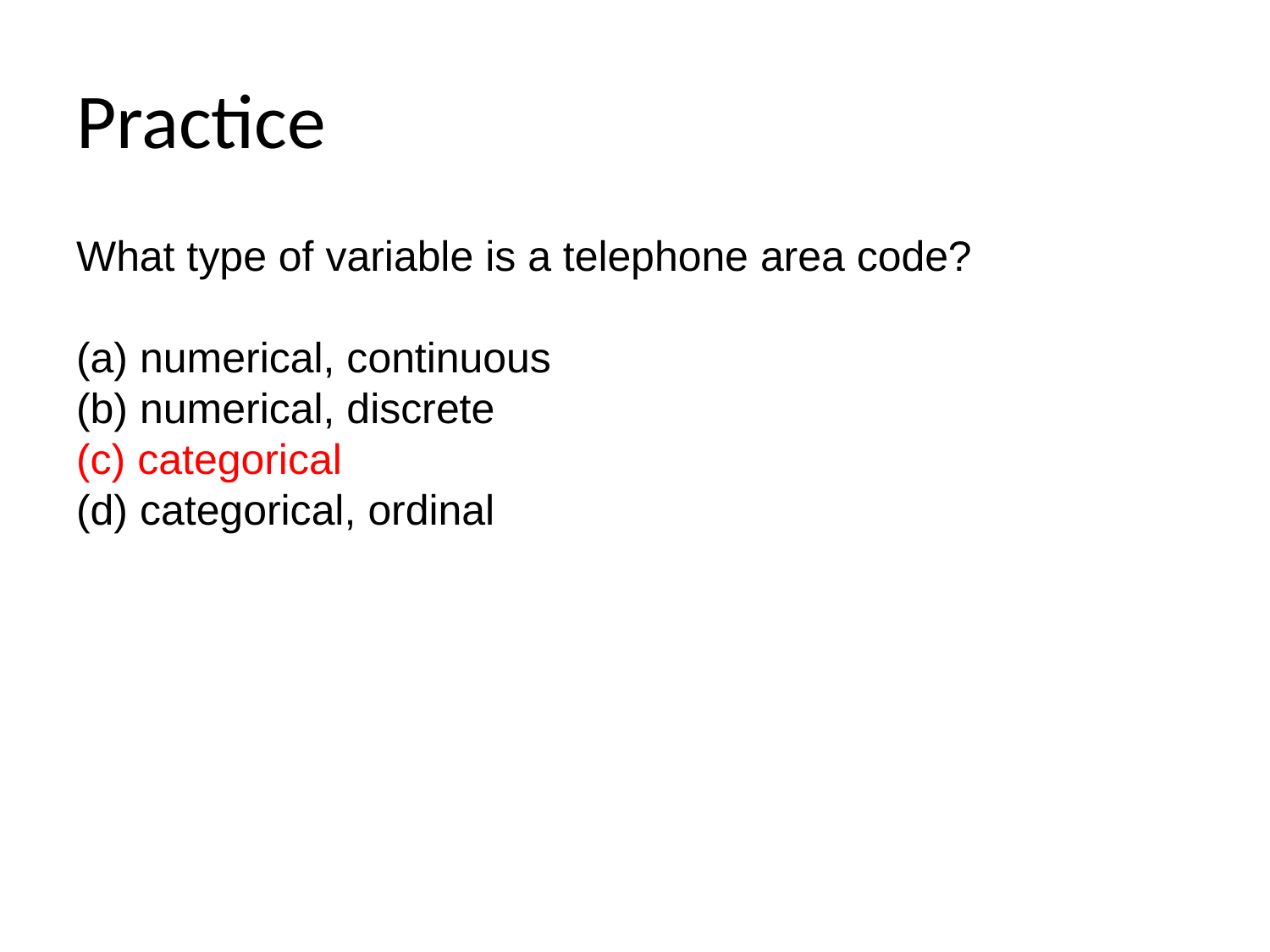

# Practice
What type of variable is a telephone area code?

(a) numerical, continuous
(b) numerical, discrete
(c) categorical
(d) categorical, ordinal